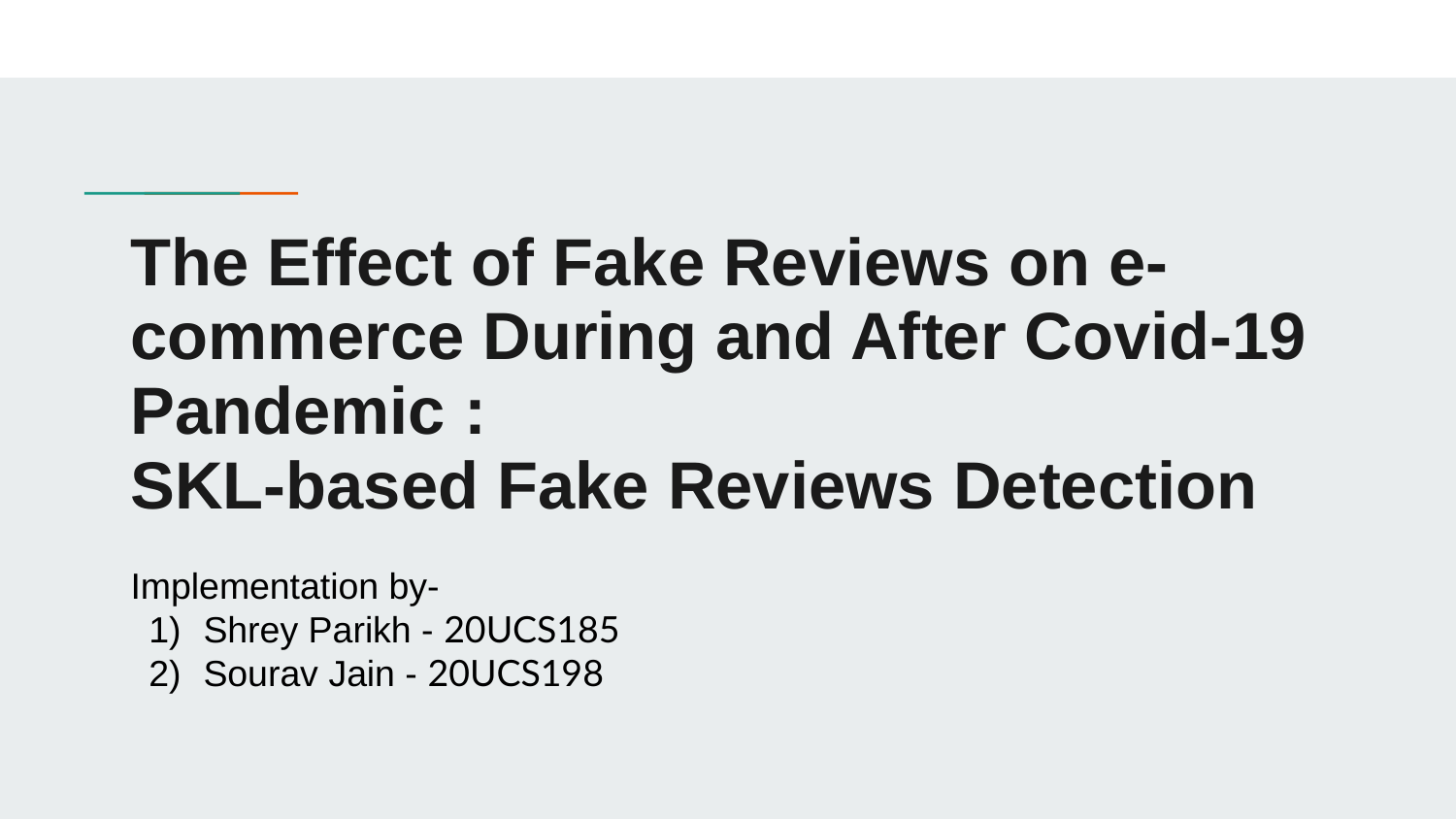

# The Effect of Fake Reviews on e-commerce During and After Covid-19 Pandemic :
SKL-based Fake Reviews Detection

Implementation by-
Shrey Parikh - 20UCS185
Sourav Jain - 20UCS198